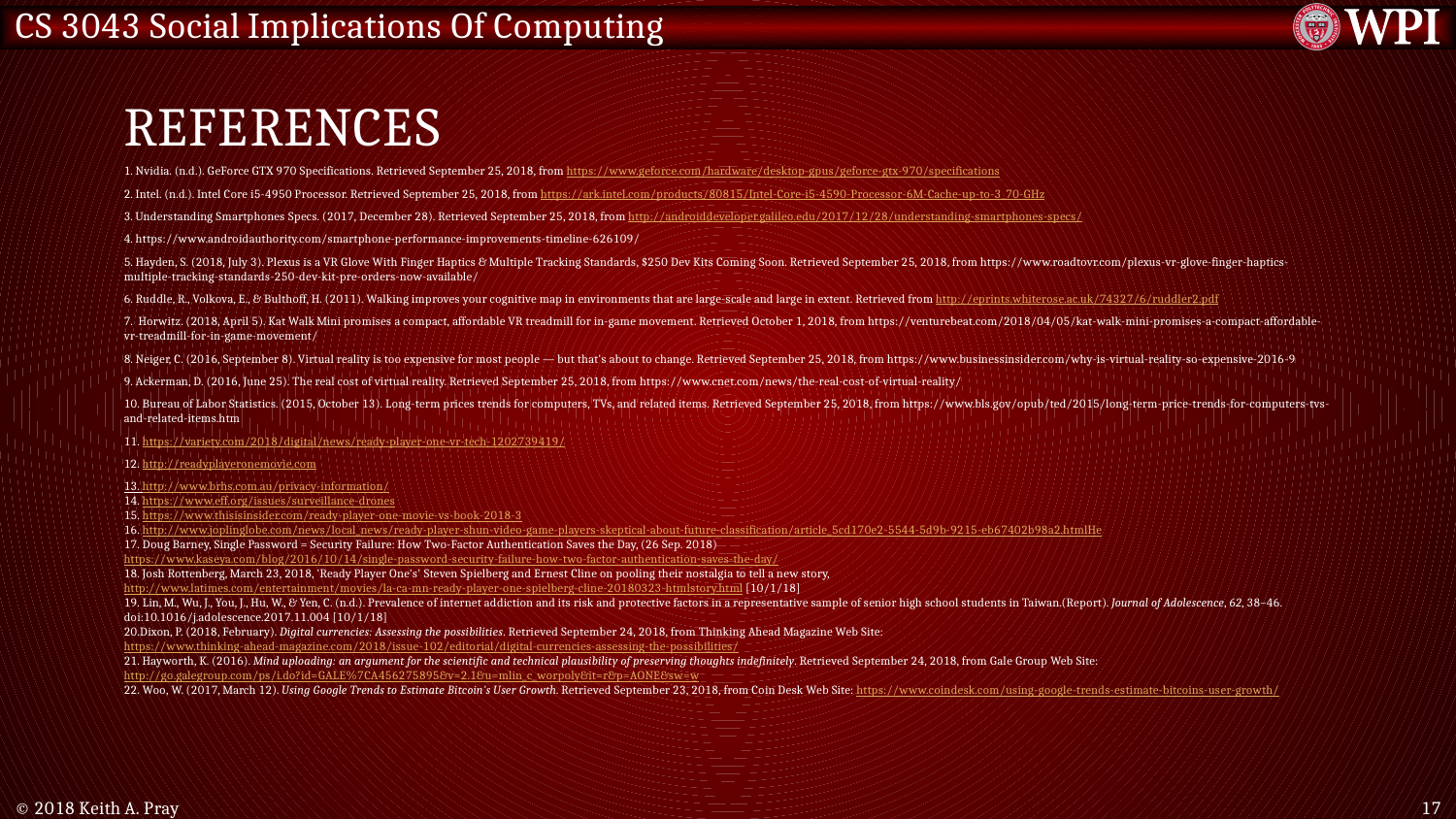

# References
1. Nvidia. (n.d.). GeForce GTX 970 Specifications. Retrieved September 25, 2018, from https://www.geforce.com/hardware/desktop-gpus/geforce-gtx-970/specifications
2. Intel. (n.d.). Intel Core i5-4950 Processor. Retrieved September 25, 2018, from https://ark.intel.com/products/80815/Intel-Core-i5-4590-Processor-6M-Cache-up-to-3_70-GHz
3. Understanding Smartphones Specs. (2017, December 28). Retrieved September 25, 2018, from http://androiddeveloper.galileo.edu/2017/12/28/understanding-smartphones-specs/
4. https://www.androidauthority.com/smartphone-performance-improvements-timeline-626109/
5. Hayden, S. (2018, July 3). Plexus is a VR Glove With Finger Haptics & Multiple Tracking Standards, $250 Dev Kits Coming Soon. Retrieved September 25, 2018, from https://www.roadtovr.com/plexus-vr-glove-finger-haptics-multiple-tracking-standards-250-dev-kit-pre-orders-now-available/
6. Ruddle, R., Volkova, E., & Bulthoff, H. (2011). Walking improves your cognitive map in environments that are large-scale and large in extent. Retrieved from http://eprints.whiterose.ac.uk/74327/6/ruddler2.pdf
7.  Horwitz. (2018, April 5). Kat Walk Mini promises a compact, affordable VR treadmill for in-game movement. Retrieved October 1, 2018, from https://venturebeat.com/2018/04/05/kat-walk-mini-promises-a-compact-affordable-vr-treadmill-for-in-game-movement/
8. Neiger, C. (2016, September 8). Virtual reality is too expensive for most people — but that's about to change. Retrieved September 25, 2018, from https://www.businessinsider.com/why-is-virtual-reality-so-expensive-2016-9
9. Ackerman, D. (2016, June 25). The real cost of virtual reality. Retrieved September 25, 2018, from https://www.cnet.com/news/the-real-cost-of-virtual-reality/
10. Bureau of Labor Statistics. (2015, October 13). Long-term prices trends for computers, TVs, and related items. Retrieved September 25, 2018, from https://www.bls.gov/opub/ted/2015/long-term-price-trends-for-computers-tvs-and-related-items.htm
11. https://variety.com/2018/digital/news/ready-player-one-vr-tech-1202739419/
12. http://readyplayeronemovie.com
13. http://www.brhs.com.au/privacy-information/
14. https://www.eff.org/issues/surveillance-drones
15. https://www.thisisinsider.com/ready-player-one-movie-vs-book-2018-3
16. http://www.joplinglobe.com/news/local_news/ready-player-shun-video-game-players-skeptical-about-future-classification/article_5cd170e2-5544-5d9b-9215-eb67402b98a2.htmlHe
17. Doug Barney, Single Password = Security Failure: How Two-Factor Authentication Saves the Day, (26 Sep. 2018) https://www.kaseya.com/blog/2016/10/14/single-password-security-failure-how-two-factor-authentication-saves-the-day/
18. Josh Rottenberg, March 23, 2018, 'Ready Player One's' Steven Spielberg and Ernest Cline on pooling their nostalgia to tell a new story, http://www.latimes.com/entertainment/movies/la-ca-mn-ready-player-one-spielberg-cline-20180323-htmlstory.html [10/1/18]
19. Lin, M., Wu, J., You, J., Hu, W., & Yen, C. (n.d.). Prevalence of internet addiction and its risk and protective factors in a representative sample of senior high school students in Taiwan.(Report). Journal of Adolescence, 62, 38–46. doi:10.1016/j.adolescence.2017.11.004 [10/1/18]
20.Dixon, P. (2018, February). Digital currencies: Assessing the possibilities. Retrieved September 24, 2018, from Thinking Ahead Magazine Web Site: https://www.thinking-ahead-magazine.com/2018/issue-102/editorial/digital-currencies-assessing-the-possibilities/
21. Hayworth, K. (2016). Mind uploading: an argument for the scientific and technical plausibility of preserving thoughts indefinitely. Retrieved September 24, 2018, from Gale Group Web Site: http://go.galegroup.com/ps/i.do?id=GALE%7CA456275895&v=2.1&u=mlin_c_worpoly&it=r&p=AONE&sw=w
22. Woo, W. (2017, March 12). Using Google Trends to Estimate Bitcoin's User Growth. Retrieved September 23, 2018, from Coin Desk Web Site: https://www.coindesk.com/using-google-trends-estimate-bitcoins-user-growth/

© 2018 Keith A. Pray
17